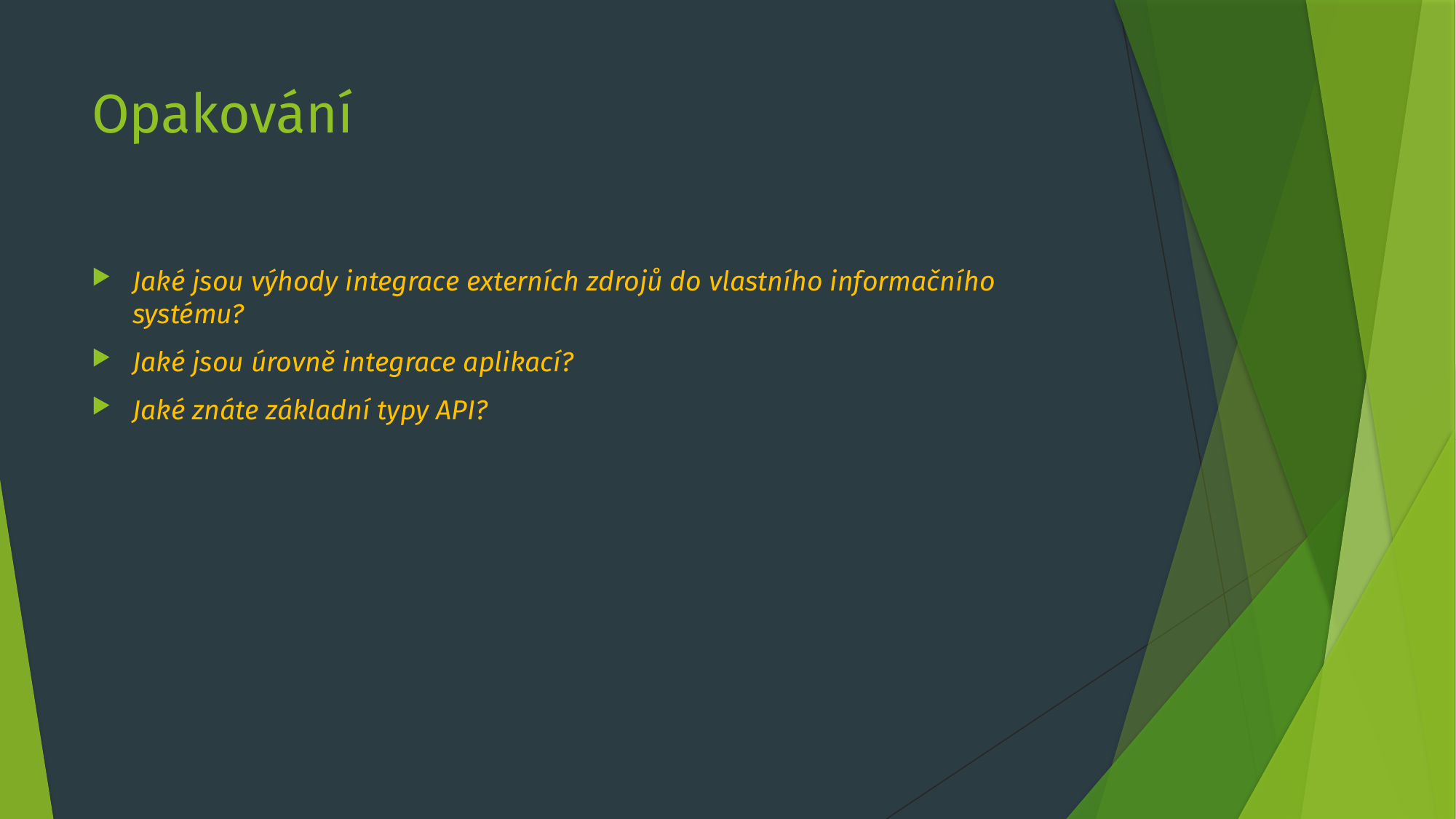

# Opakování
Jaké jsou výhody integrace externích zdrojů do vlastního informačního systému?
Jaké jsou úrovně integrace aplikací?
Jaké znáte základní typy API?